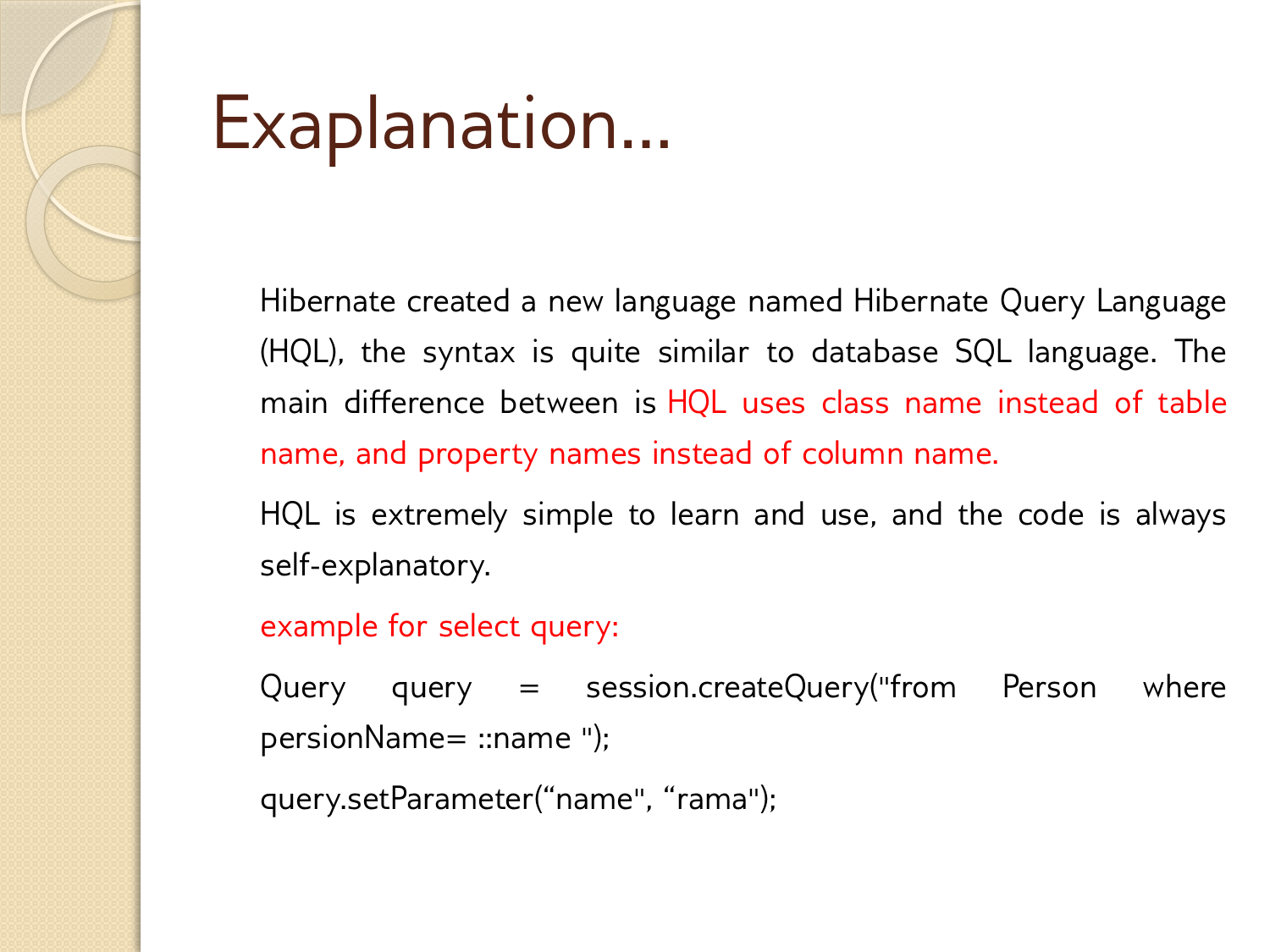

# Exaplanation…

	Hibernate created a new language named Hibernate Query Language (HQL), the syntax is quite similar to database SQL language. The main difference between is HQL uses class name instead of table name, and property names instead of column name.
	HQL is extremely simple to learn and use, and the code is always self-explanatory.
	example for select query:
	Query query = session.createQuery("from Person where persionName= ::name ");
	query.setParameter(“name", “rama");